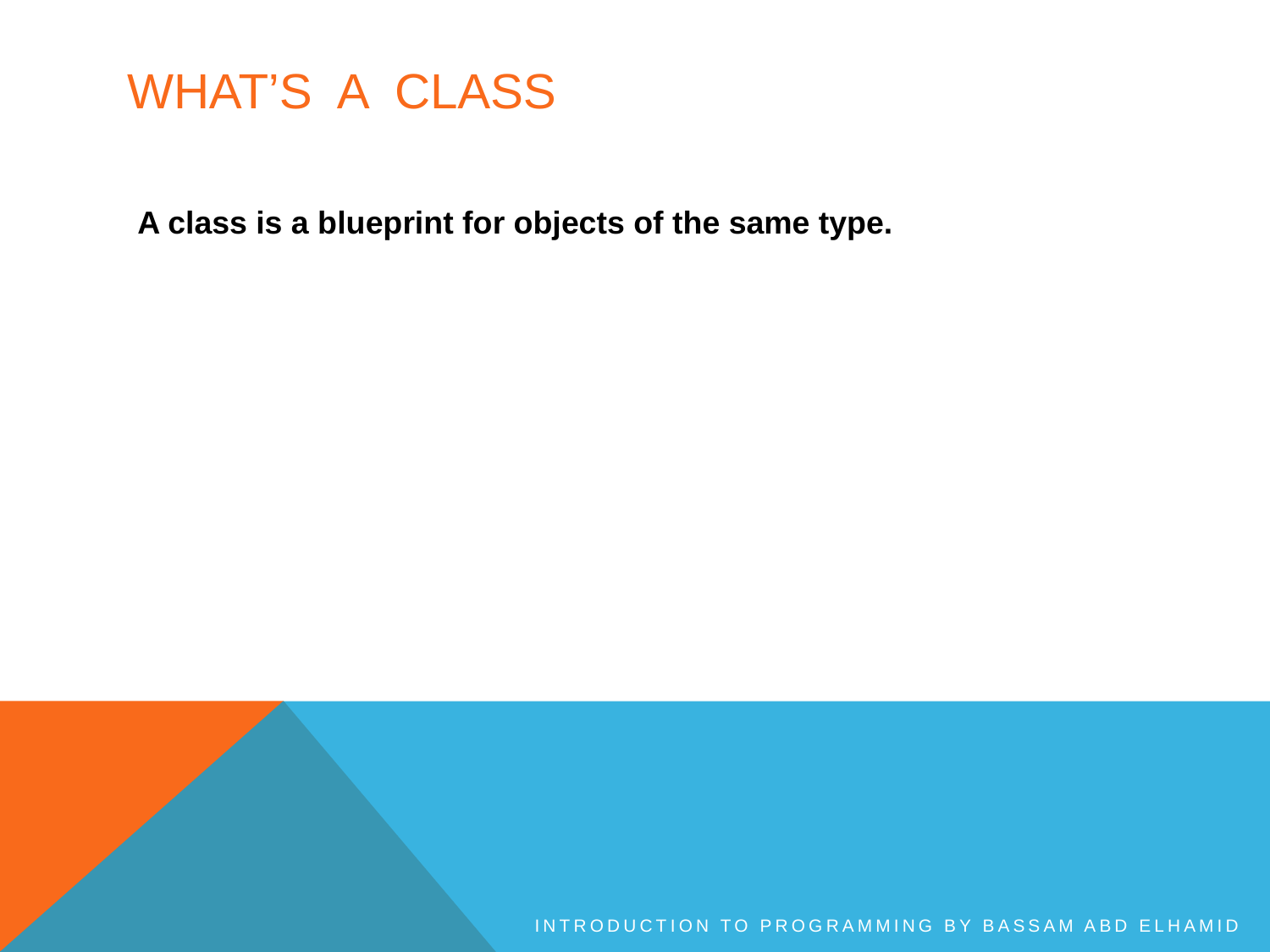

# What’s  a  class
A class is a blueprint for objects of the same type.
Introduction to Programming By Bassam Abd Elhamid